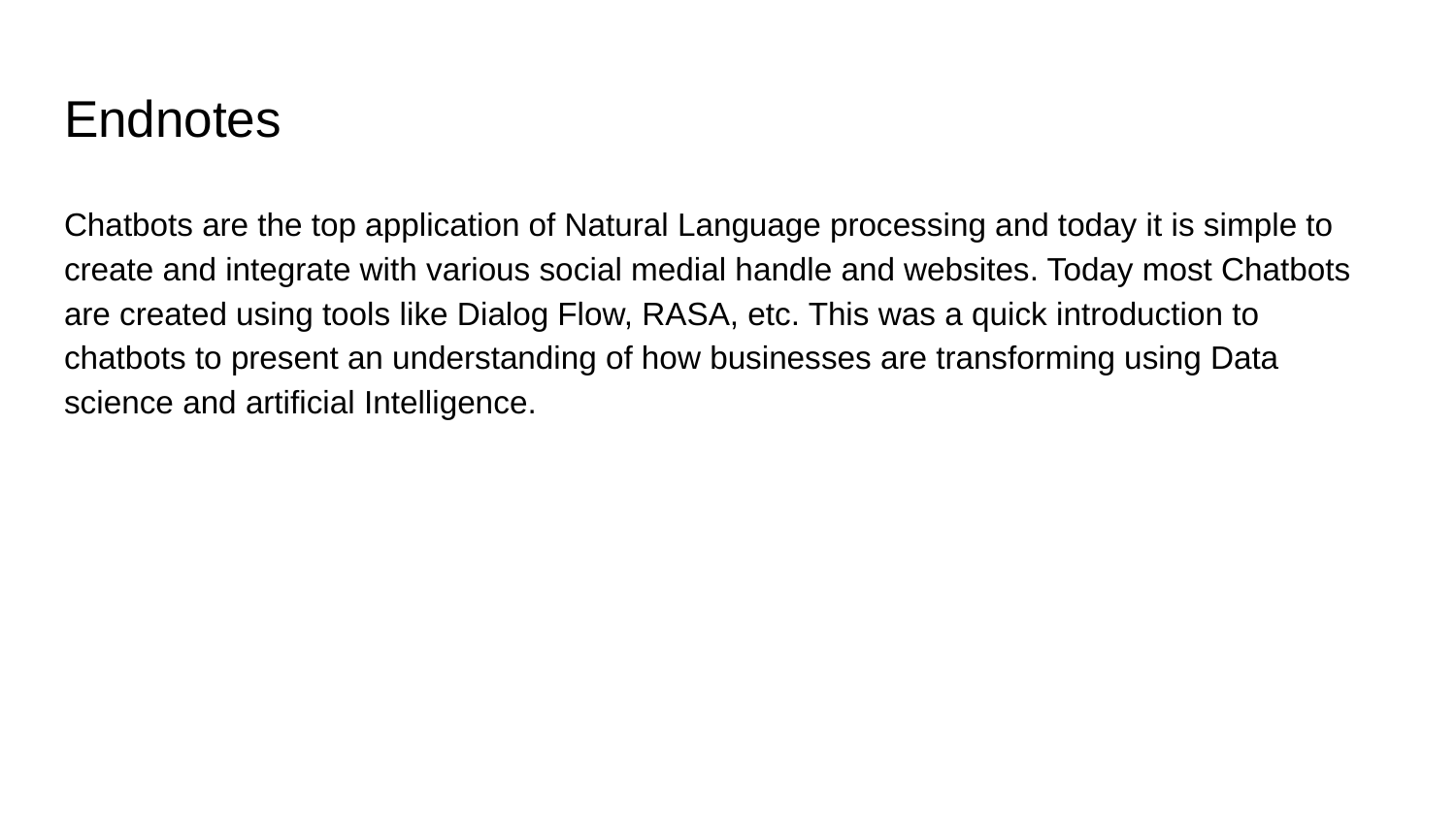

# Endnotes

Chatbots are the top application of Natural Language processing and today it is simple to create and integrate with various social medial handle and websites. Today most Chatbots are created using tools like Dialog Flow, RASA, etc. This was a quick introduction to chatbots to present an understanding of how businesses are transforming using Data science and artificial Intelligence.